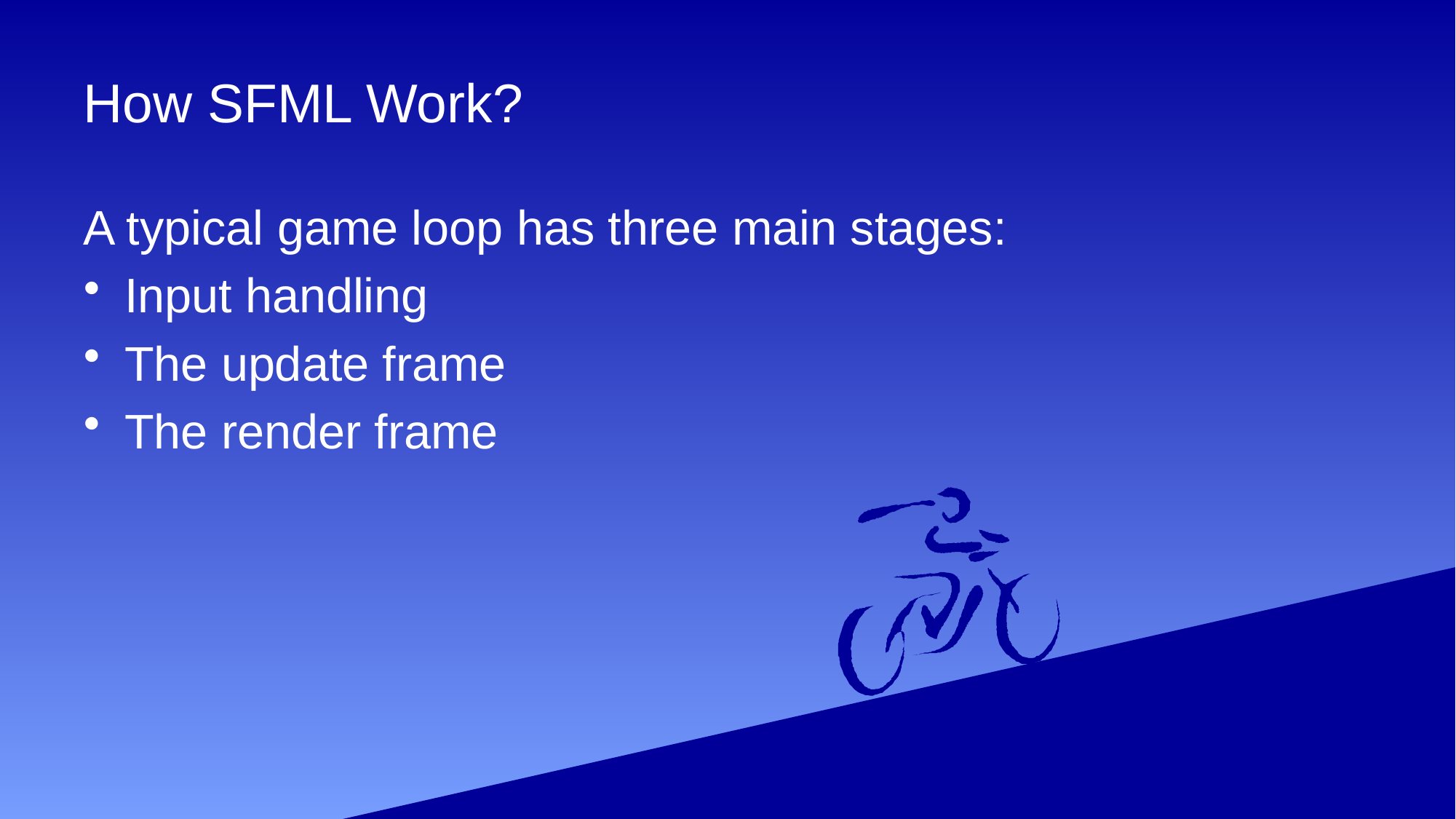

# How SFML Work?
A typical game loop has three main stages:
Input handling
The update frame
The render frame